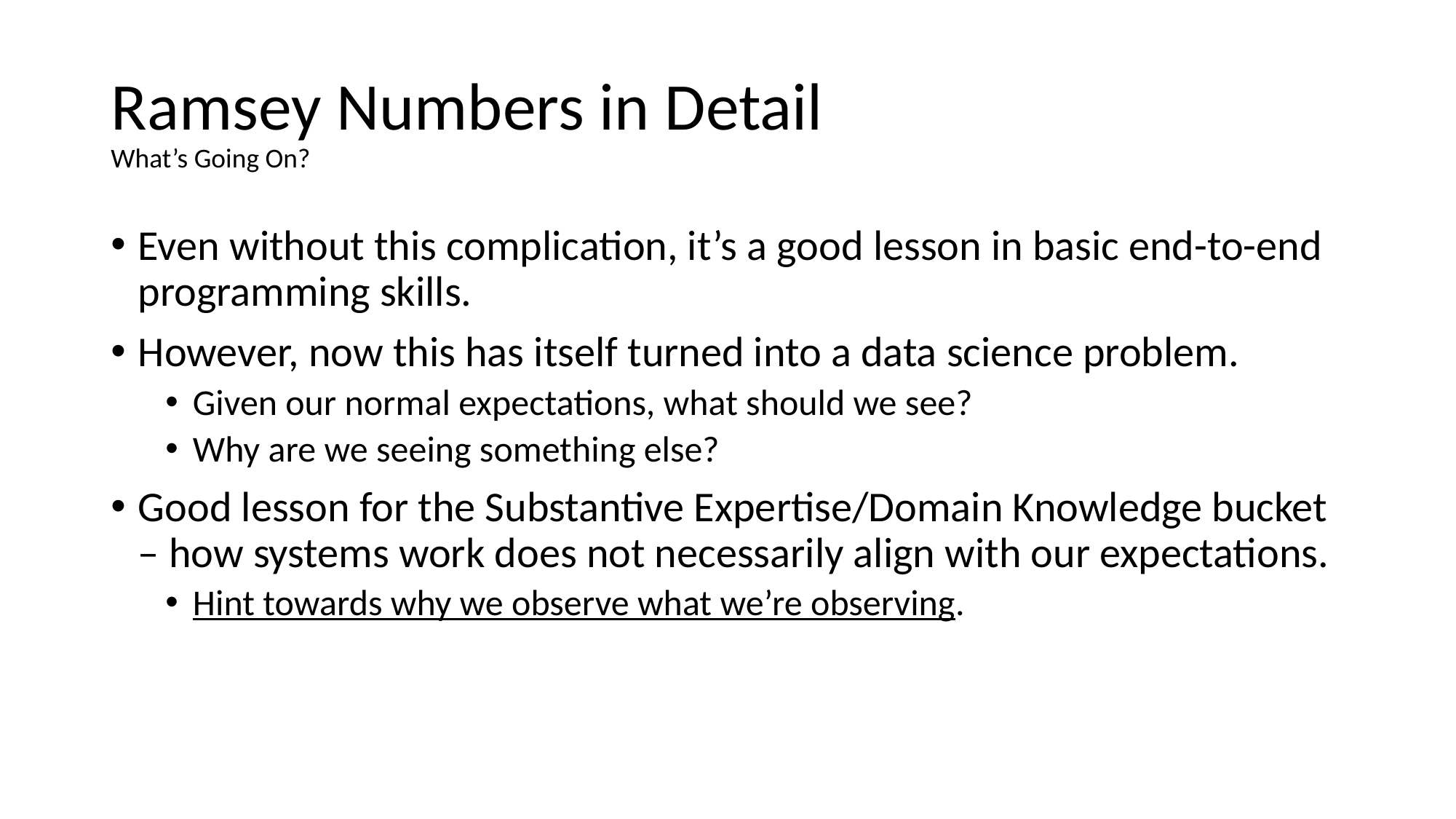

# Ramsey Numbers in Detail What’s Going On?
Even without this complication, it’s a good lesson in basic end-to-end programming skills.
However, now this has itself turned into a data science problem.
Given our normal expectations, what should we see?
Why are we seeing something else?
Good lesson for the Substantive Expertise/Domain Knowledge bucket – how systems work does not necessarily align with our expectations.
Hint towards why we observe what we’re observing.